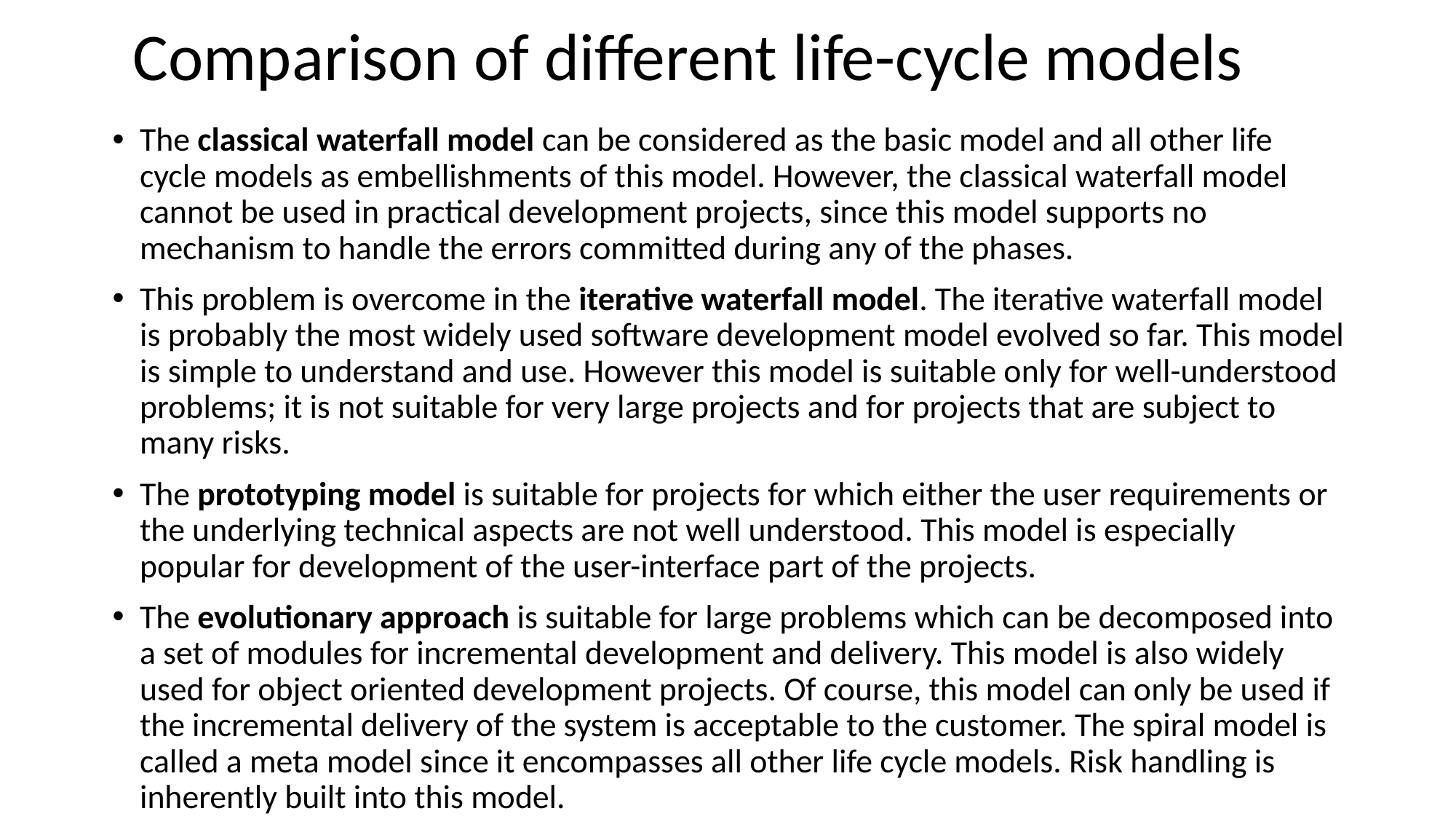

# Comparison of different life-cycle models
The classical waterfall model can be considered as the basic model and all other life cycle models as embellishments of this model. However, the classical waterfall model cannot be used in practical development projects, since this model supports no mechanism to handle the errors committed during any of the phases.
This problem is overcome in the iterative waterfall model. The iterative waterfall model is probably the most widely used software development model evolved so far. This model is simple to understand and use. However this model is suitable only for well-understood problems; it is not suitable for very large projects and for projects that are subject to many risks.
The prototyping model is suitable for projects for which either the user requirements or the underlying technical aspects are not well understood. This model is especially popular for development of the user-interface part of the projects.
The evolutionary approach is suitable for large problems which can be decomposed into a set of modules for incremental development and delivery. This model is also widely used for object oriented development projects. Of course, this model can only be used if the incremental delivery of the system is acceptable to the customer. The spiral model is called a meta model since it encompasses all other life cycle models. Risk handling is inherently built into this model.